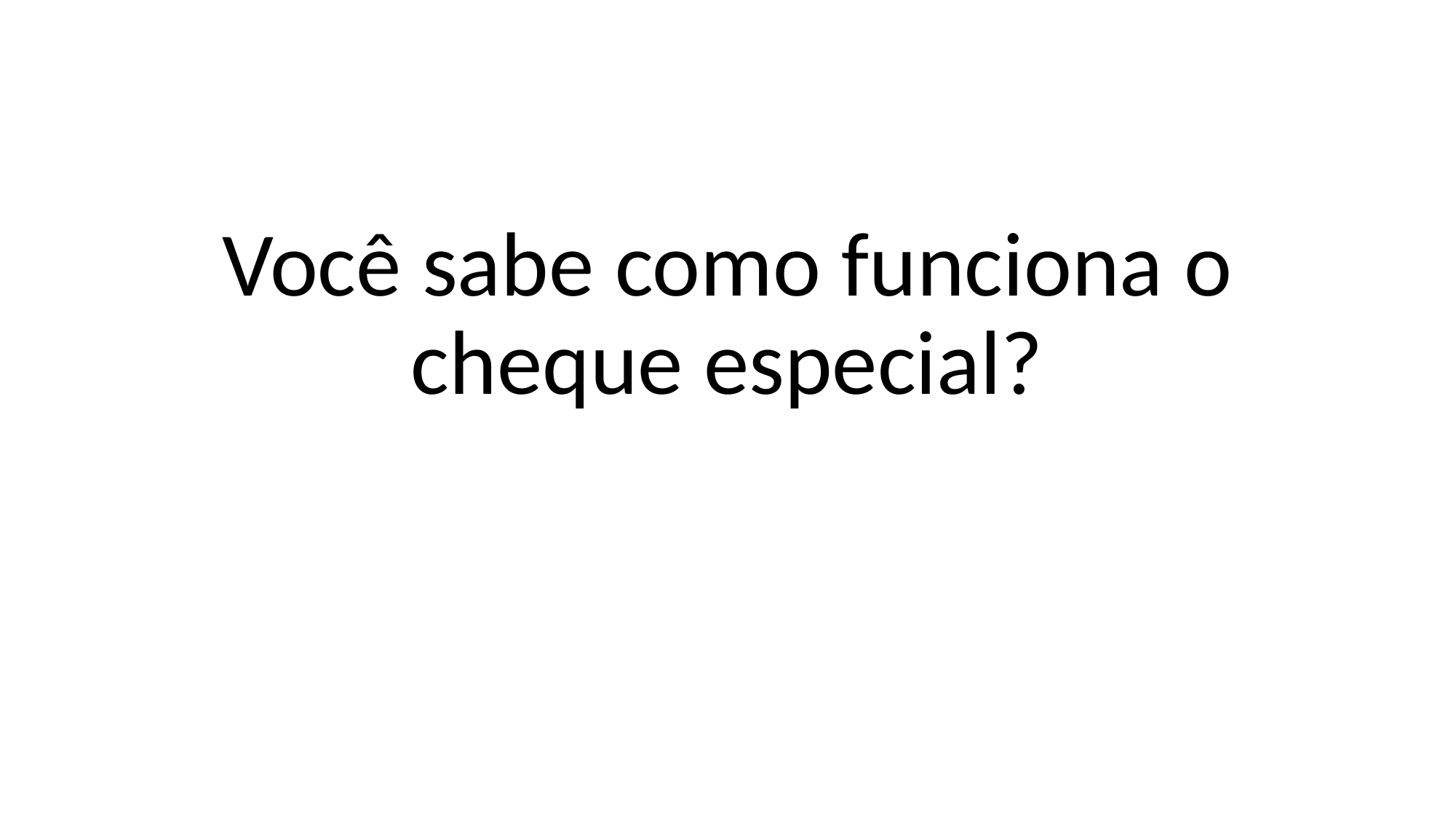

# Você sabe como funciona o cheque especial?